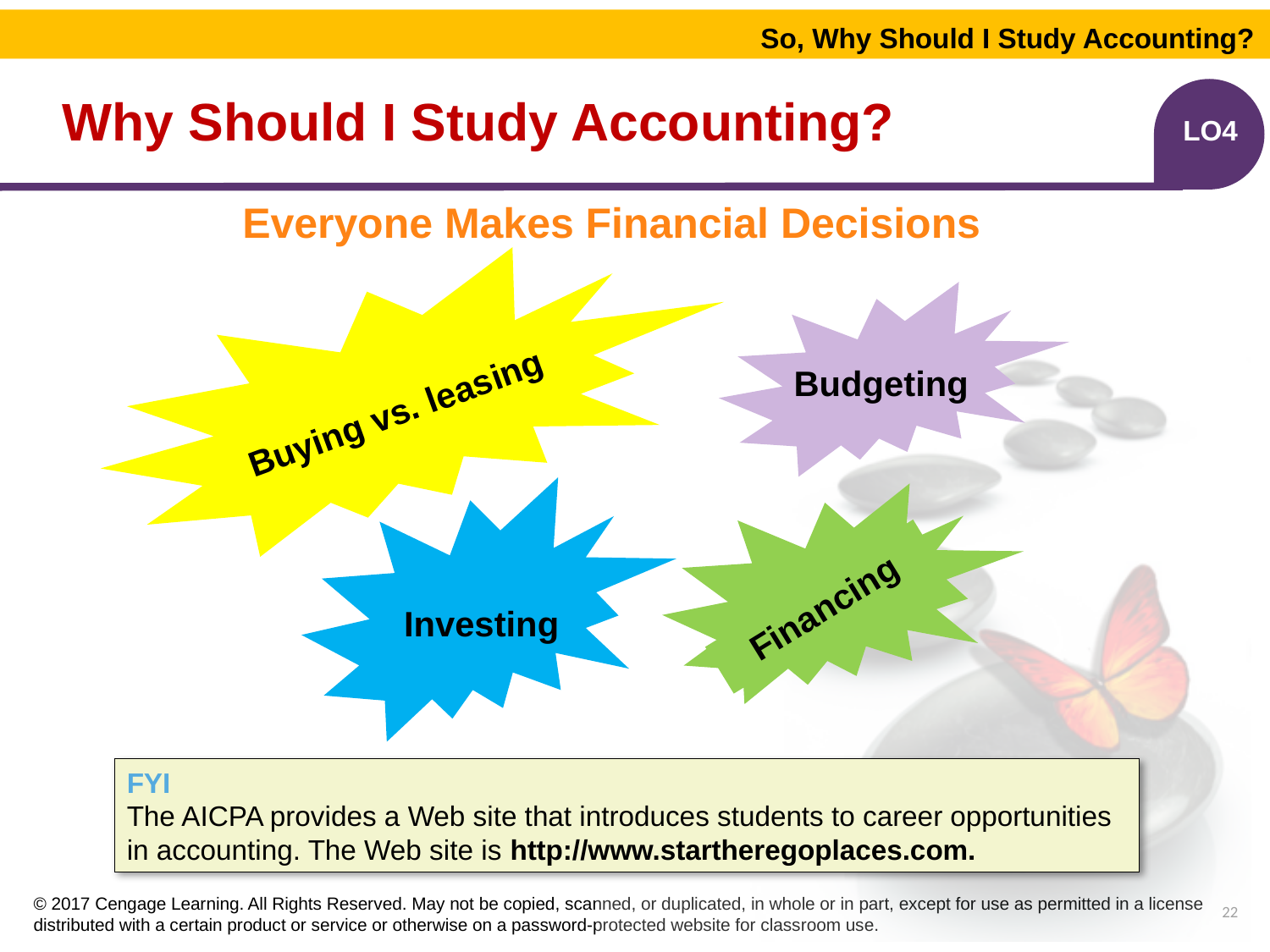

So, Why Should I Study Accounting?
# Why Should I Study Accounting?
LO4
Everyone Makes Financial Decisions

Buying vs. leasing
Budgeting
 Investing

Financing
FYI
The AICPA provides a Web site that introduces students to career opportunities in accounting. The Web site is http://www.startheregoplaces.com.
22